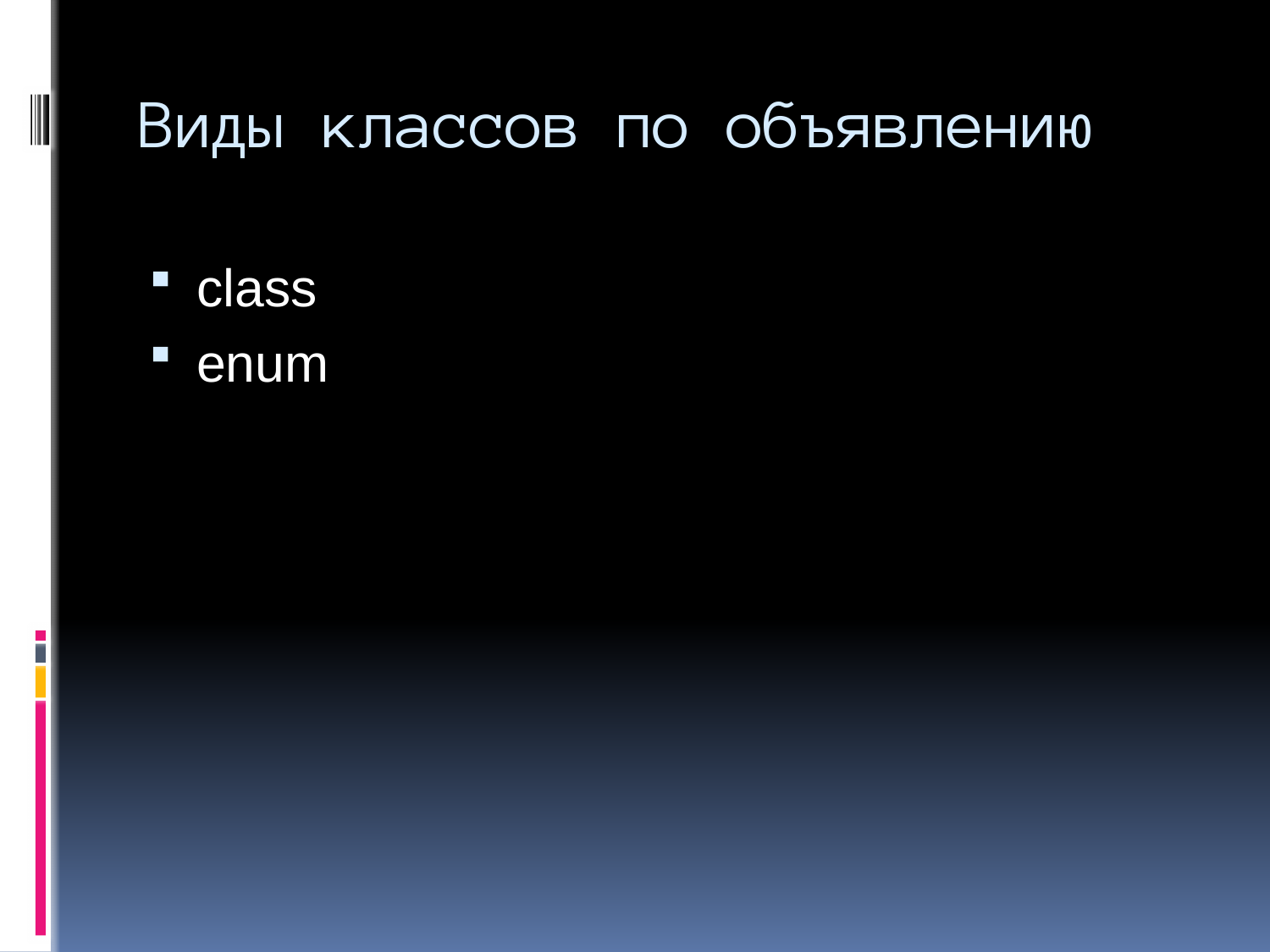

# Виды классов по объявлению
class
enum